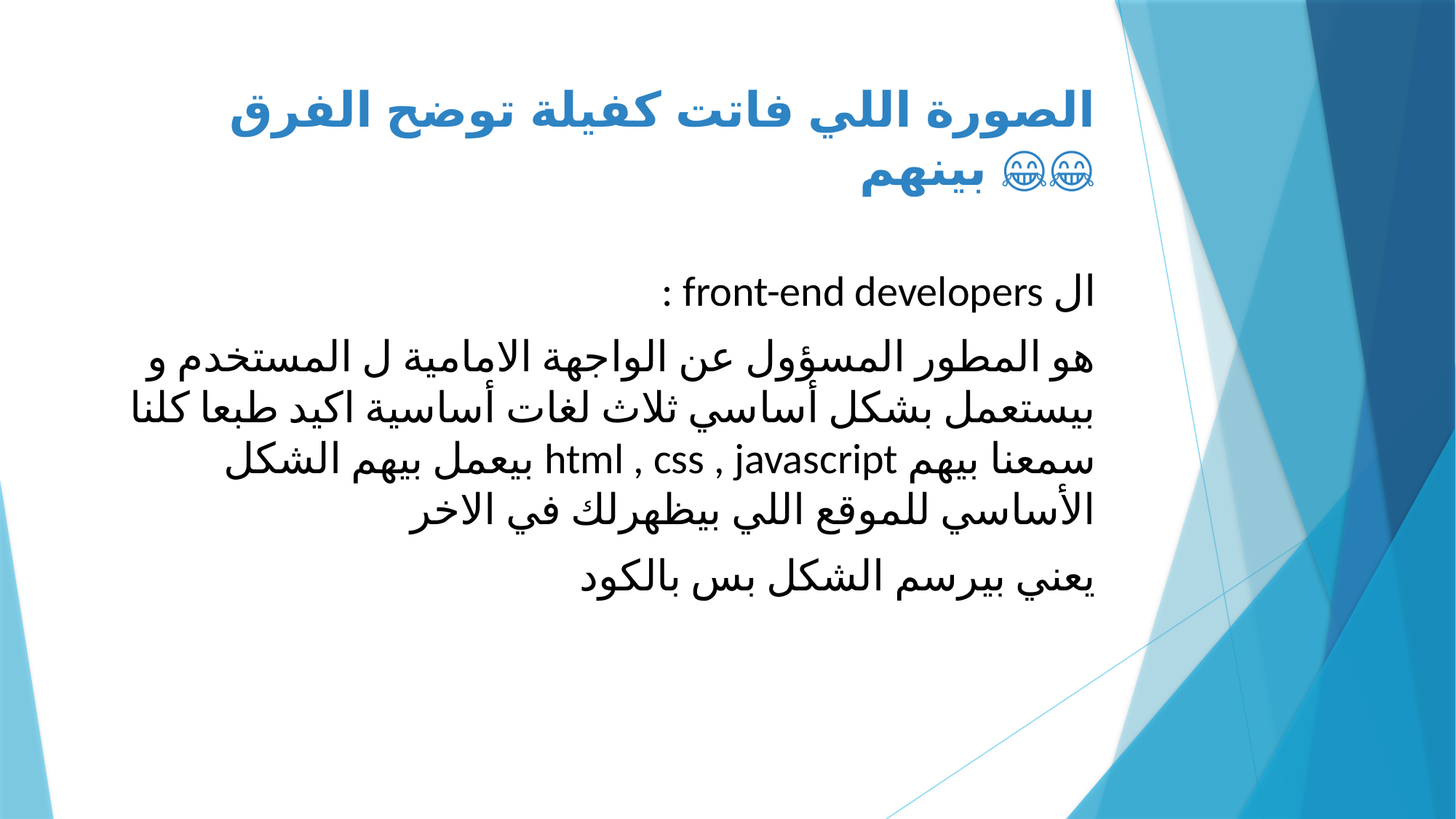

# الصورة اللي فاتت كفيلة توضح الفرق بينهم 😂😂
ال front-end developers :
هو المطور المسؤول عن الواجهة الامامية ل المستخدم و بيستعمل بشكل أساسي ثلاث لغات أساسية اكيد طبعا كلنا سمعنا بيهم html , css , javascript بيعمل بيهم الشكل الأساسي للموقع اللي بيظهرلك في الاخر
يعني بيرسم الشكل بس بالكود